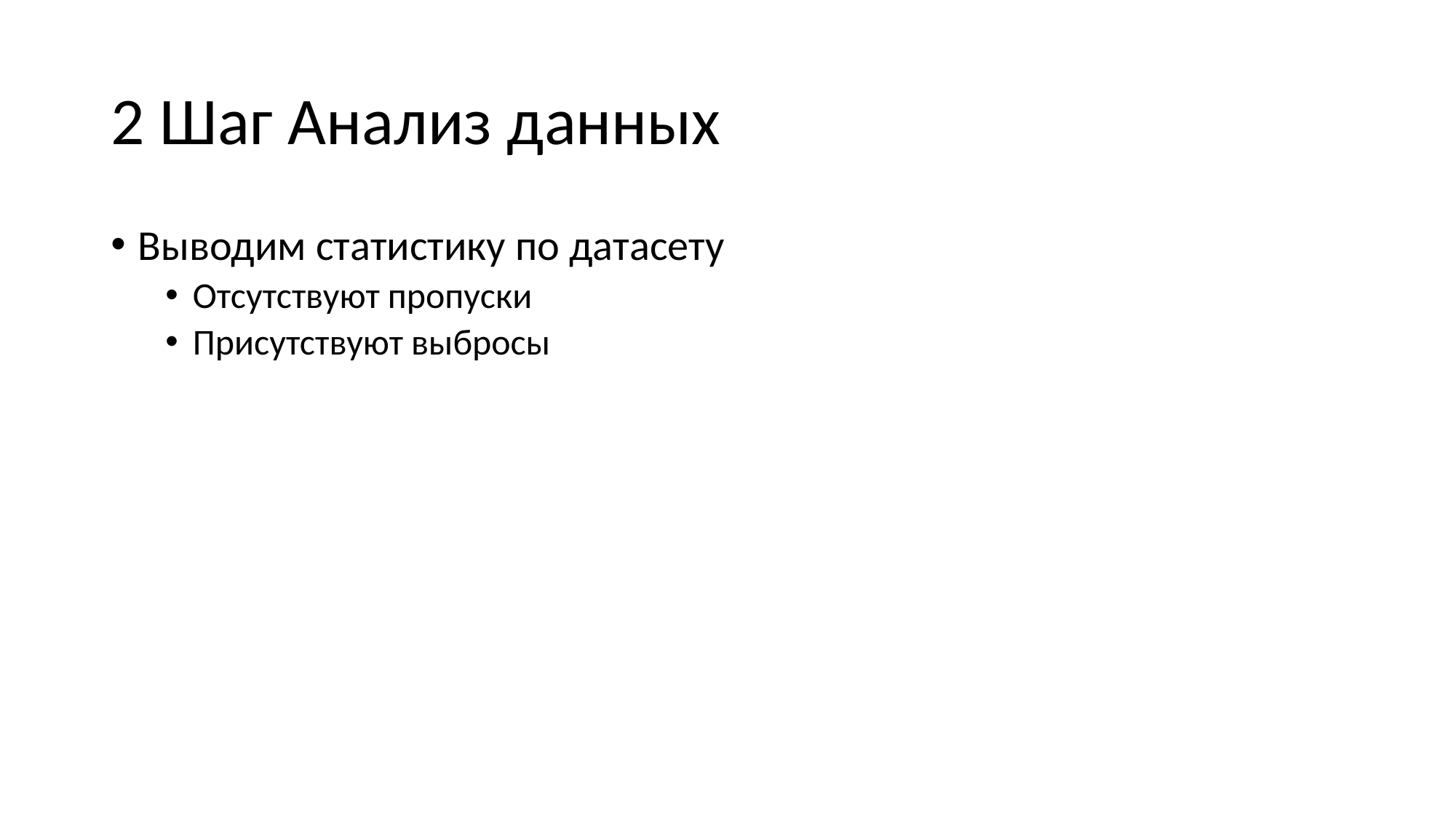

# 2 Шаг Анализ данных
Выводим статистику по датасету
Отсутствуют пропуски
Присутствуют выбросы